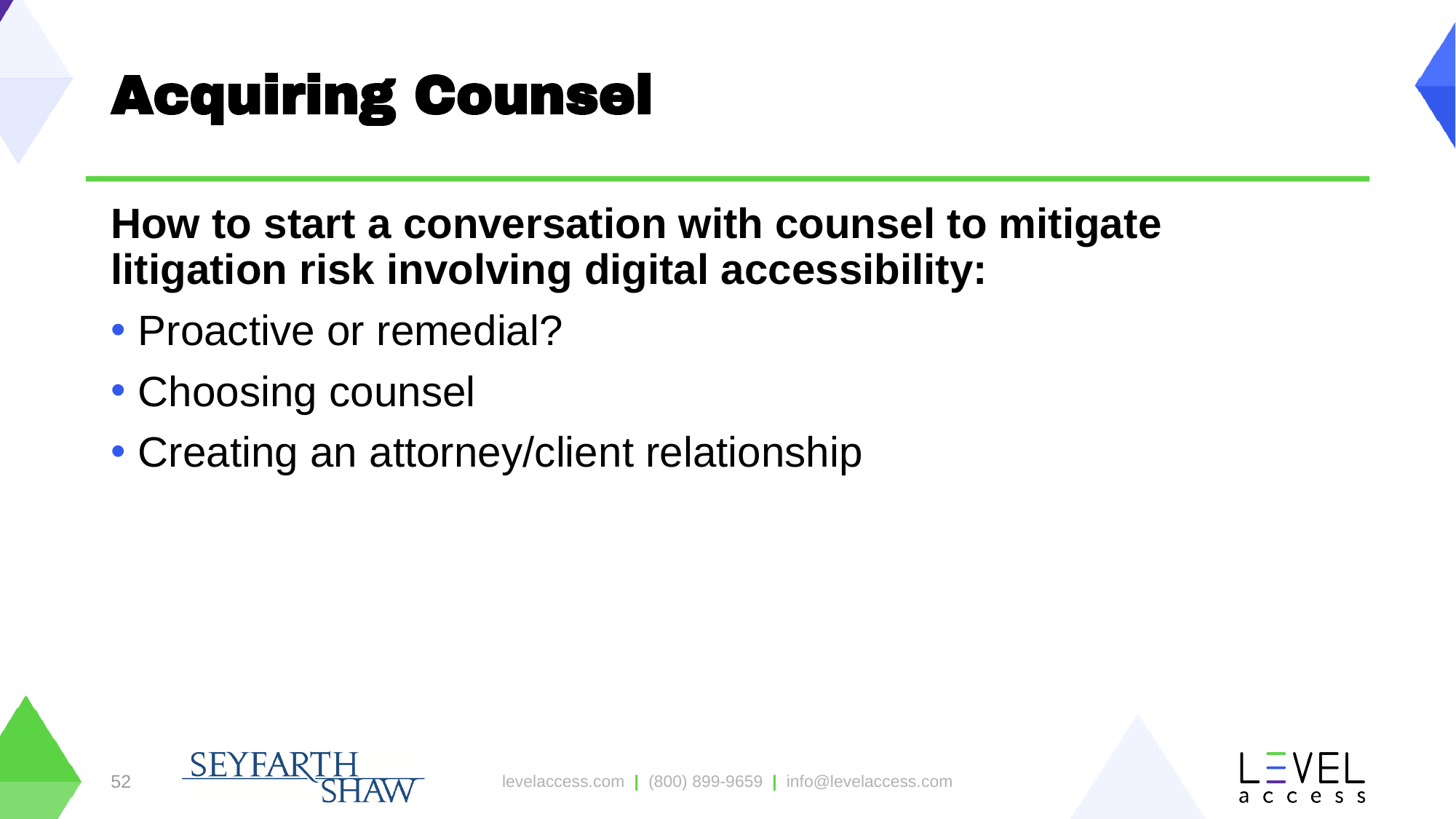

# Acquiring Counsel

How to start a conversation with counsel to mitigate litigation risk involving digital accessibility:
Proactive or remedial?
Choosing counsel
Creating an attorney/client relationship

52
levelaccess.com  |  (800) 899-9659  |  info@levelaccess.com